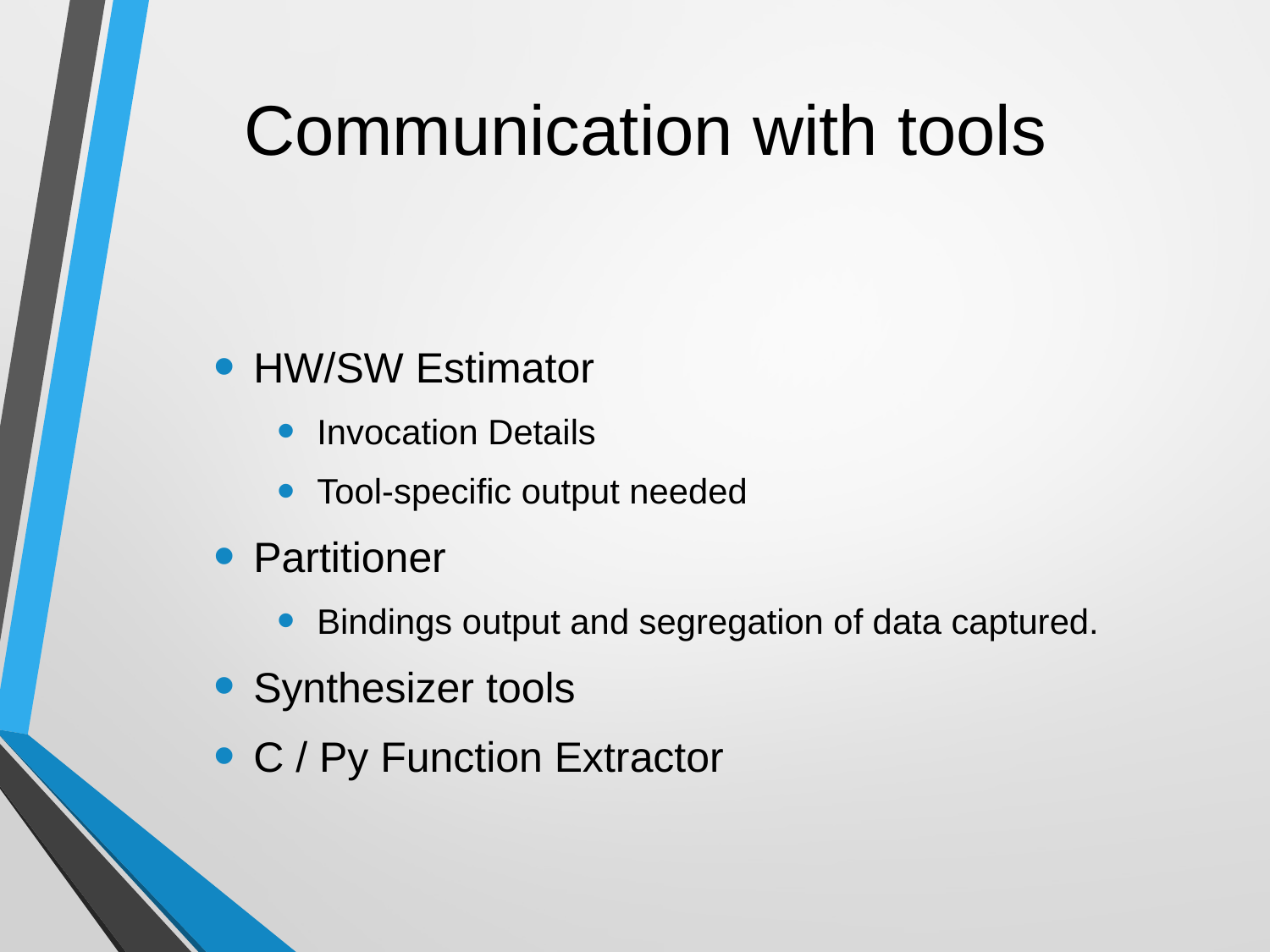

# Communication with tools
HW/SW Estimator
Invocation Details
Tool-specific output needed
Partitioner
Bindings output and segregation of data captured.
Synthesizer tools
C / Py Function Extractor